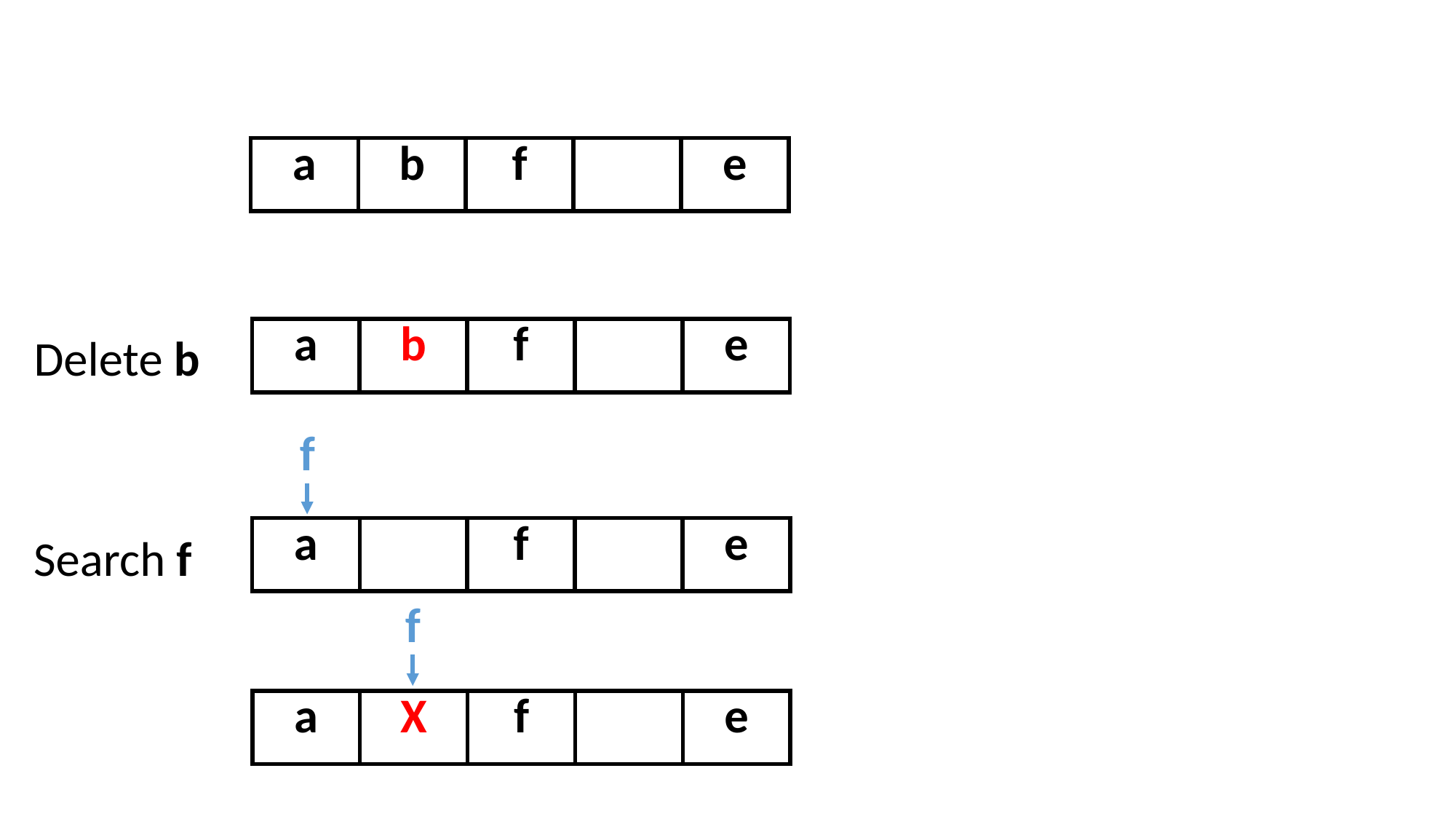

| a | b | f |  | e |
| --- | --- | --- | --- | --- |
| a | b | f |  | e |
| --- | --- | --- | --- | --- |
Delete b
f
| a |  | f |  | e |
| --- | --- | --- | --- | --- |
Search f
f
| a | X | f |  | e |
| --- | --- | --- | --- | --- |